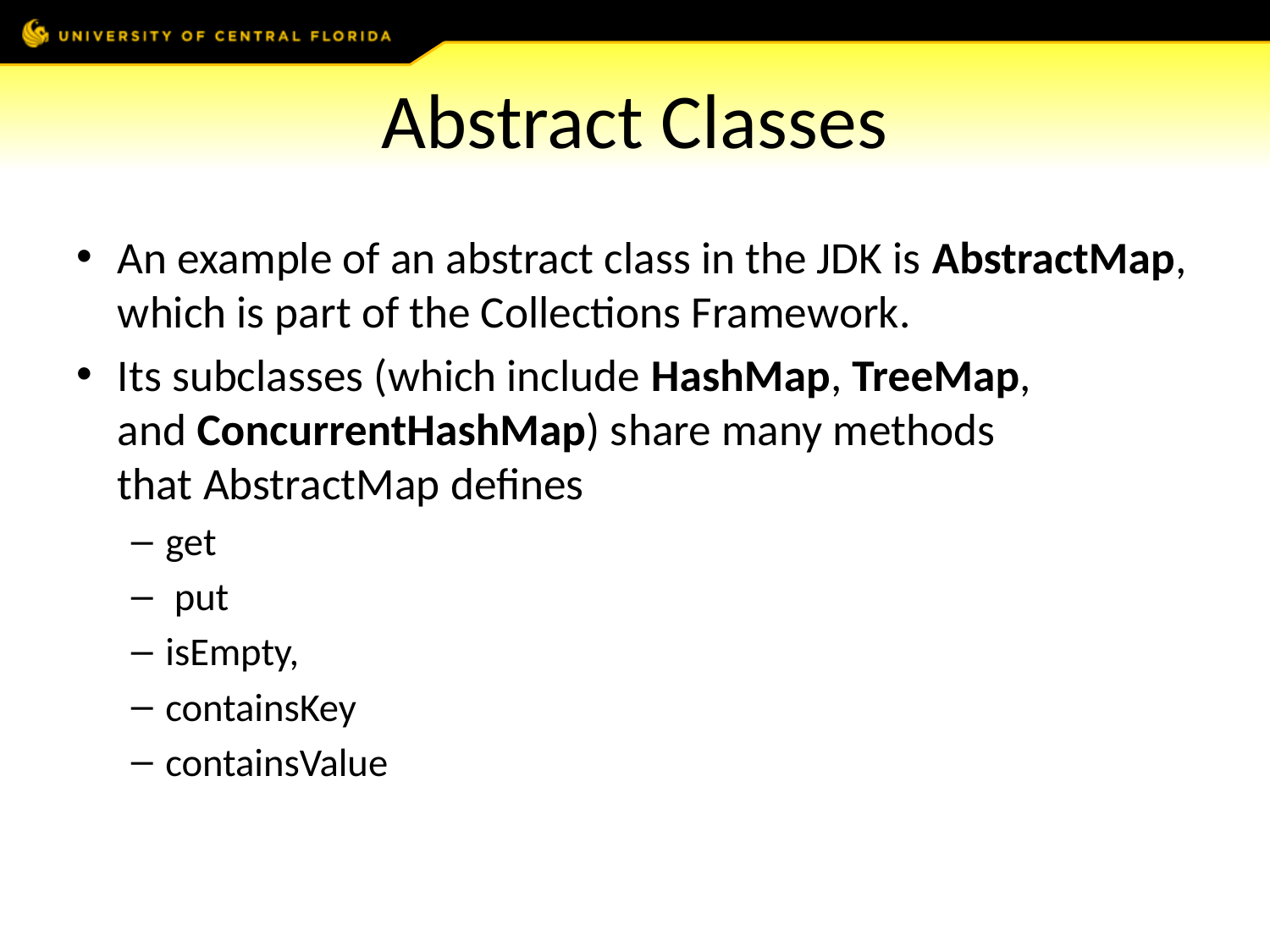

# Abstract Classes
An example of an abstract class in the JDK is AbstractMap, which is part of the Collections Framework.
Its subclasses (which include HashMap, TreeMap, and ConcurrentHashMap) share many methods that AbstractMap defines
get
 put
isEmpty,
containsKey
containsValue